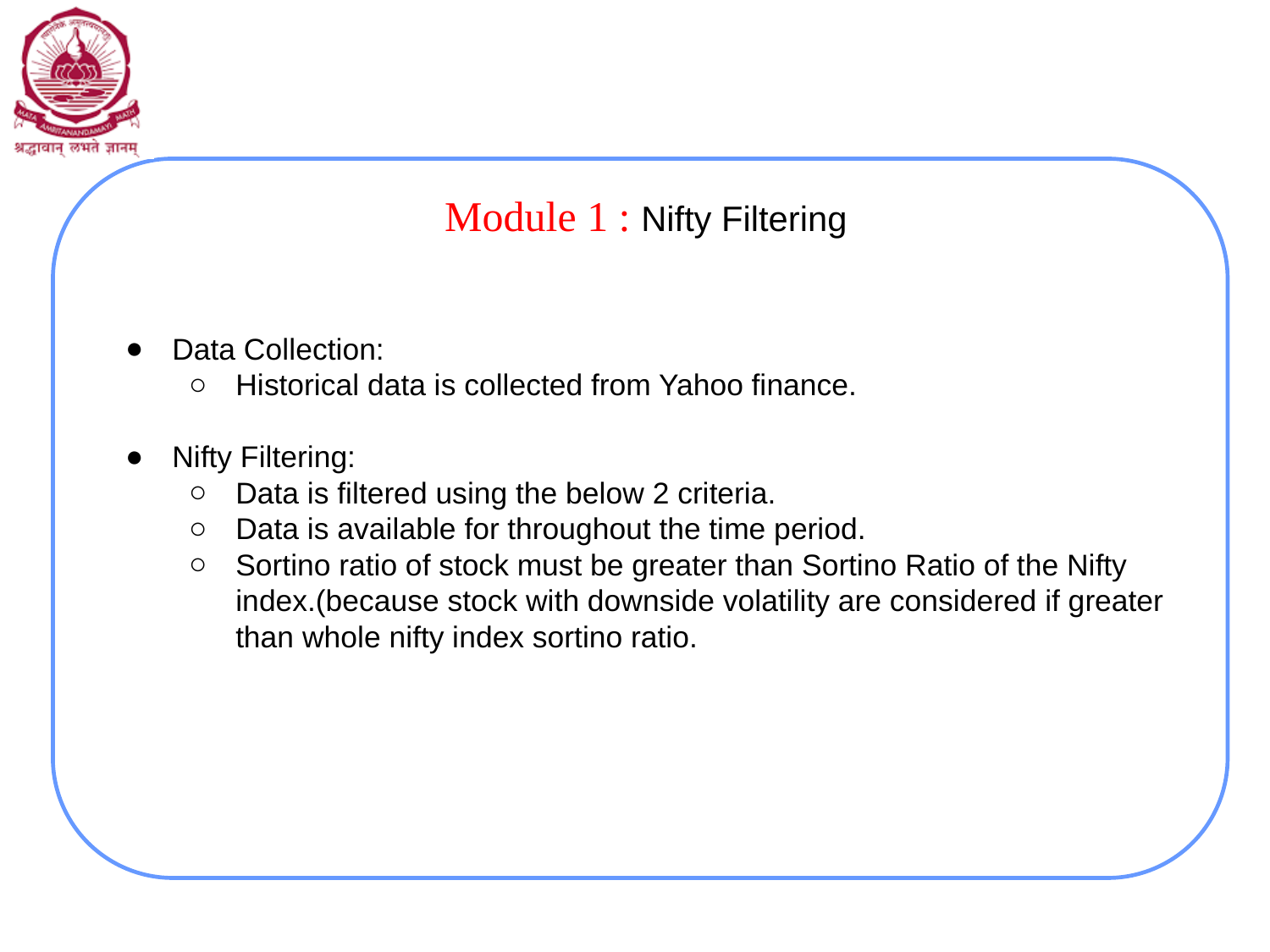

# Module 1 : Nifty Filtering

Data Collection:
Historical data is collected from Yahoo finance.

Nifty Filtering:
Data is filtered using the below 2 criteria.
Data is available for throughout the time period.
Sortino ratio of stock must be greater than Sortino Ratio of the Nifty index.(because stock with downside volatility are considered if greater than whole nifty index sortino ratio.